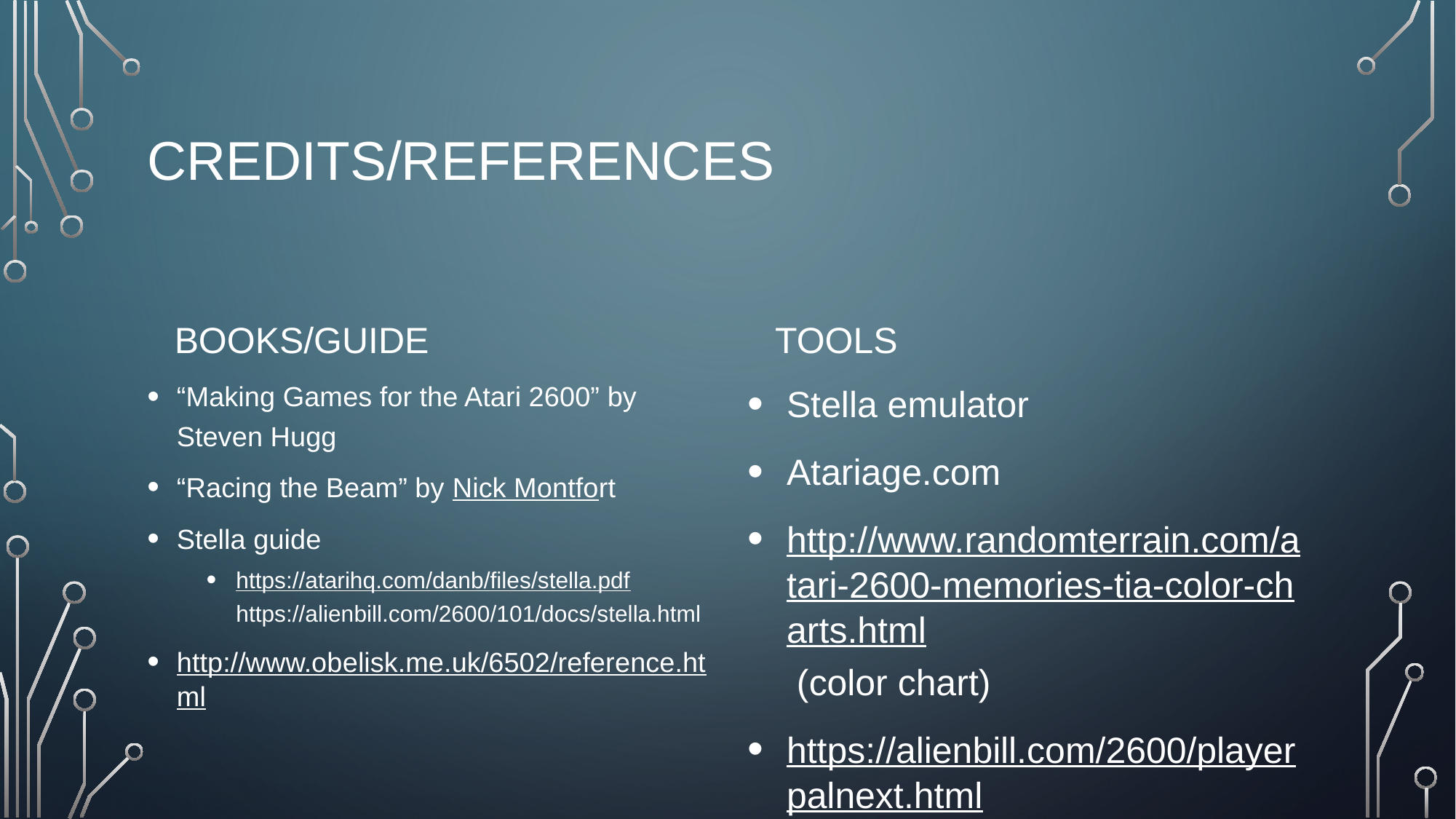

# Credits/references
Tools
Books/GUIDE
“Making Games for the Atari 2600” by Steven Hugg
“Racing the Beam” by Nick Montfort
Stella guide
https://atarihq.com/danb/files/stella.pdf https://alienbill.com/2600/101/docs/stella.html
http://www.obelisk.me.uk/6502/reference.html
Stella emulator
Atariage.com
http://www.randomterrain.com/atari-2600-memories-tia-color-charts.html (color chart)
https://alienbill.com/2600/playerpalnext.html